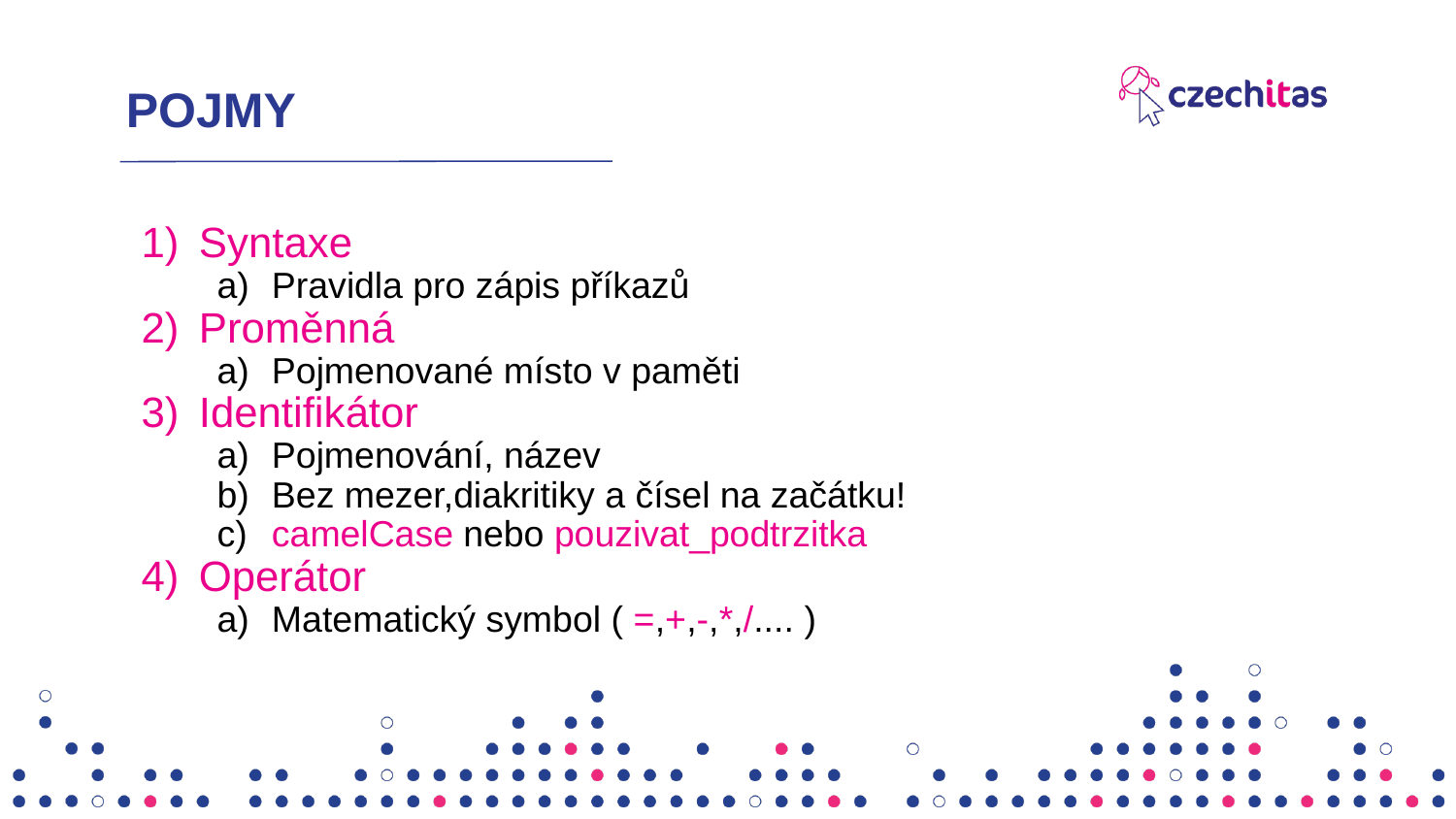

# POJMY

Syntaxe
Pravidla pro zápis příkazů
Proměnná
Pojmenované místo v paměti
Identifikátor
Pojmenování, název
Bez mezer,diakritiky a čísel na začátku!
camelCase nebo pouzivat_podtrzitka
Operátor
Matematický symbol ( =,+,-,*,/.... )